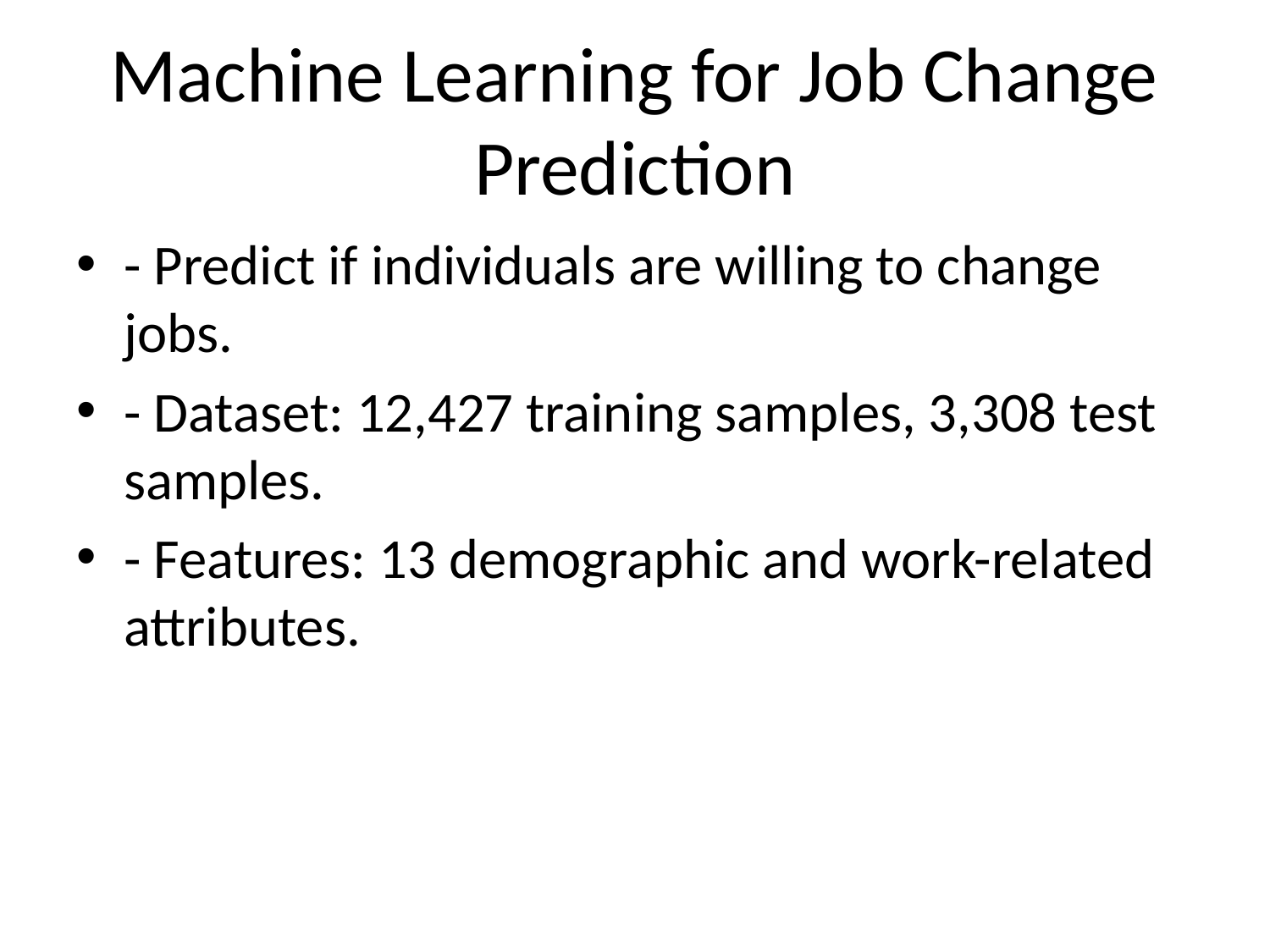

# Machine Learning for Job Change Prediction
- Predict if individuals are willing to change jobs.
- Dataset: 12,427 training samples, 3,308 test samples.
- Features: 13 demographic and work-related attributes.